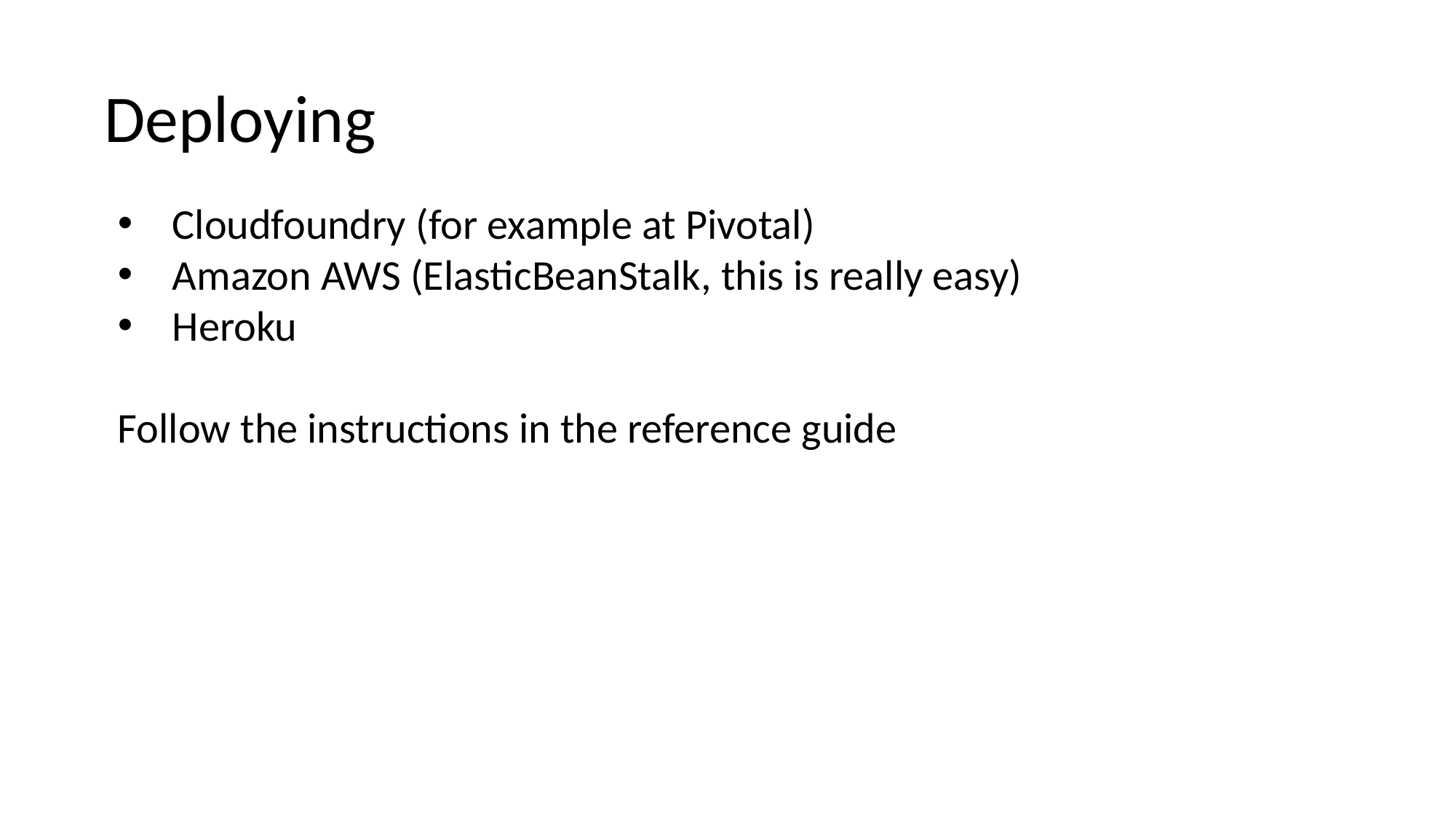

Deploying
Cloudfoundry (for example at Pivotal)
Amazon AWS (ElasticBeanStalk, this is really easy)
Heroku

Follow the instructions in the reference guide